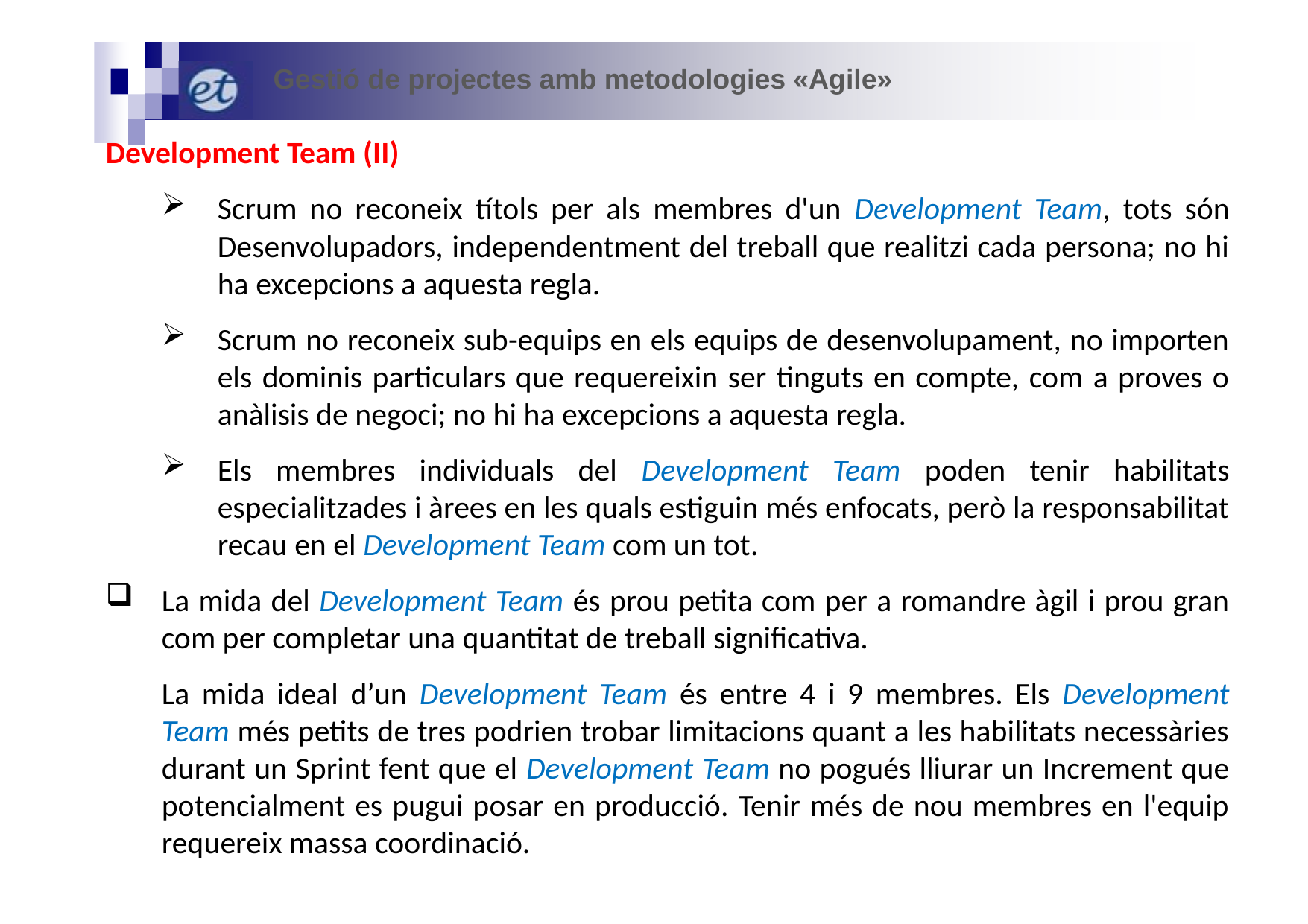

Gestió de projectes amb metodologies «Agile»

Development Team (II)
Scrum no reconeix títols per als membres d'un Development Team, tots són Desenvolupadors, independentment del treball que realitzi cada persona; no hi ha excepcions a aquesta regla.
Scrum no reconeix sub-equips en els equips de desenvolupament, no importen els dominis particulars que requereixin ser tinguts en compte, com a proves o anàlisis de negoci; no hi ha excepcions a aquesta regla.
Els membres individuals del Development Team poden tenir habilitats especialitzades i àrees en les quals estiguin més enfocats, però la responsabilitat recau en el Development Team com un tot.
La mida del Development Team és prou petita com per a romandre àgil i prou gran com per completar una quantitat de treball significativa.
La mida ideal d’un Development Team és entre 4 i 9 membres. Els Development Team més petits de tres podrien trobar limitacions quant a les habilitats necessàries durant un Sprint fent que el Development Team no pogués lliurar un Increment que potencialment es pugui posar en producció. Tenir més de nou membres en l'equip requereix massa coordinació.